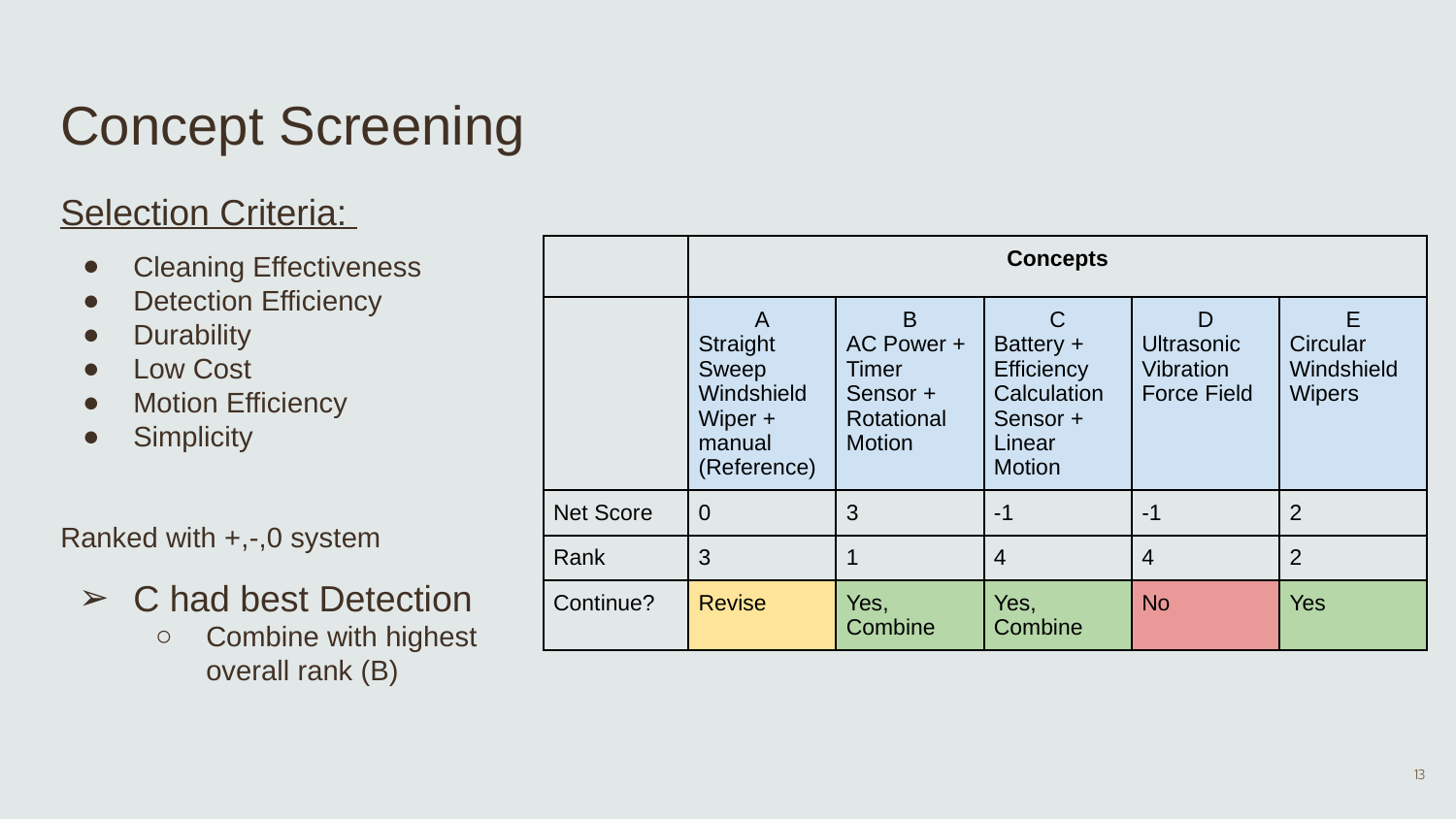

# Concept Screening
Selection Criteria:
Cleaning Effectiveness
Detection Efficiency
Durability
Low Cost
Motion Efficiency
Simplicity

Ranked with +,-,0 system
|  | Concepts |  |  |  |  |
| --- | --- | --- | --- | --- | --- |
|  | A Straight Sweep Windshield Wiper + manual (Reference) | B AC Power + Timer Sensor + Rotational Motion | C Battery + Efficiency Calculation Sensor + Linear Motion | D Ultrasonic Vibration Force Field | E Circular Windshield Wipers |
| Net Score | 0 | 3 | -1 | -1 | 2 |
| Rank | 3 | 1 | 4 | 4 | 2 |
| Continue? | Revise | Yes, Combine | Yes, Combine | No | Yes |
C had best Detection
Combine with highest overall rank (B)
13